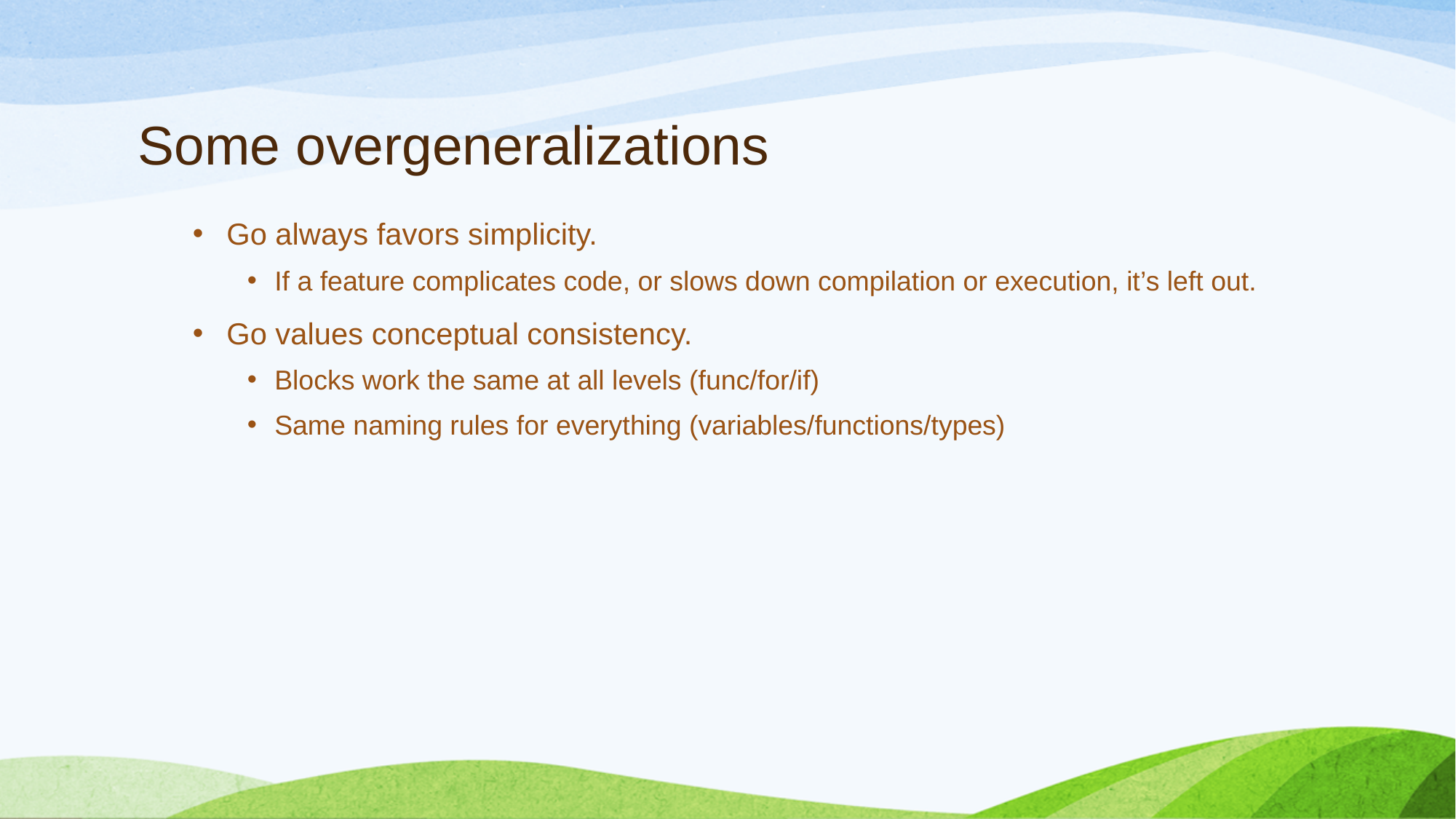

# Some overgeneralizations
Go always favors simplicity.
If a feature complicates code, or slows down compilation or execution, it’s left out.
Go values conceptual consistency.
Blocks work the same at all levels (func/for/if)
Same naming rules for everything (variables/functions/types)